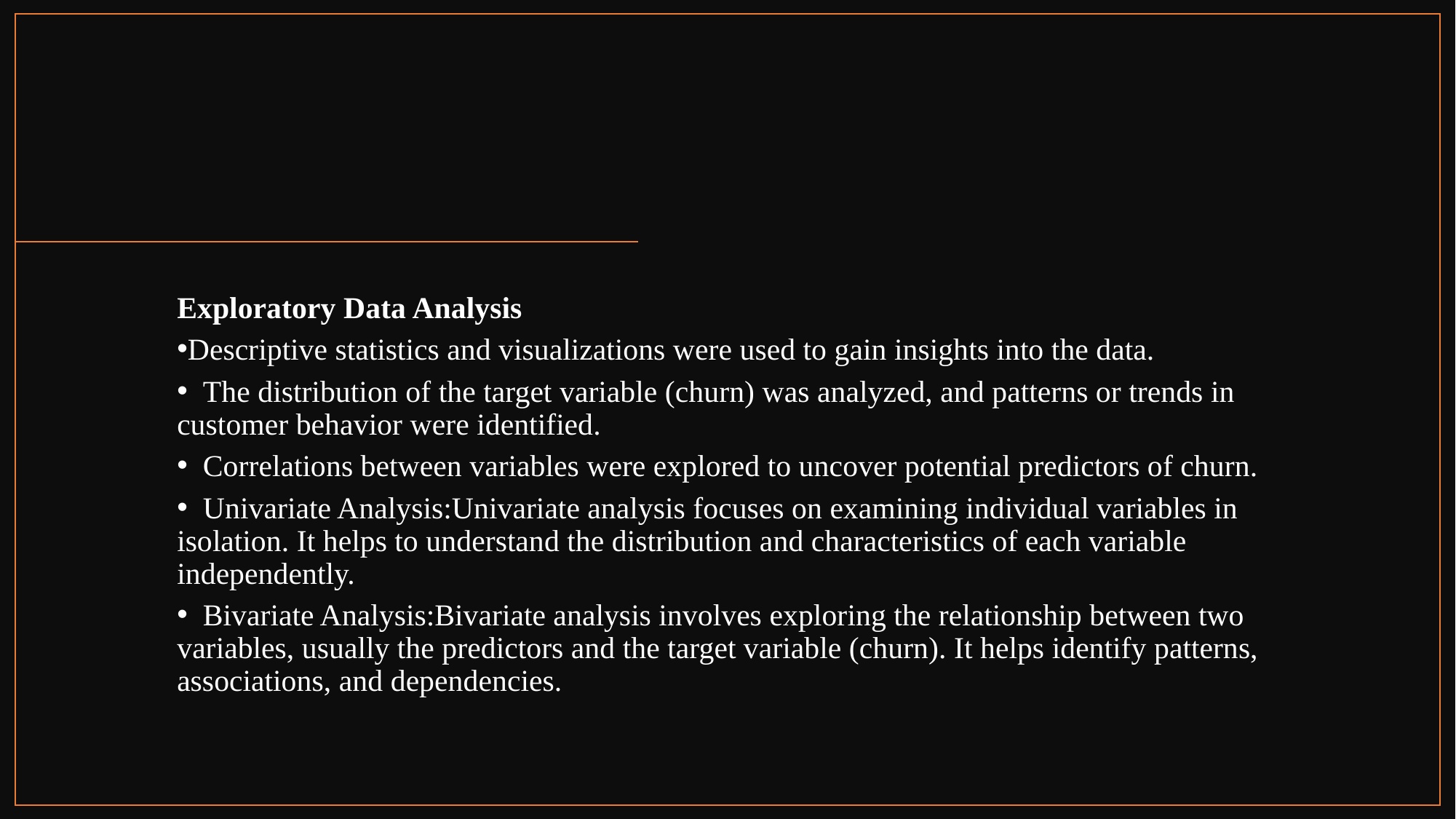

Exploratory Data Analysis
Descriptive statistics and visualizations were used to gain insights into the data.
  The distribution of the target variable (churn) was analyzed, and patterns or trends in customer behavior were identified.
  Correlations between variables were explored to uncover potential predictors of churn.
  Univariate Analysis:Univariate analysis focuses on examining individual variables in isolation. It helps to understand the distribution and characteristics of each variable independently.
  Bivariate Analysis:Bivariate analysis involves exploring the relationship between two variables, usually the predictors and the target variable (churn). It helps identify patterns, associations, and dependencies.